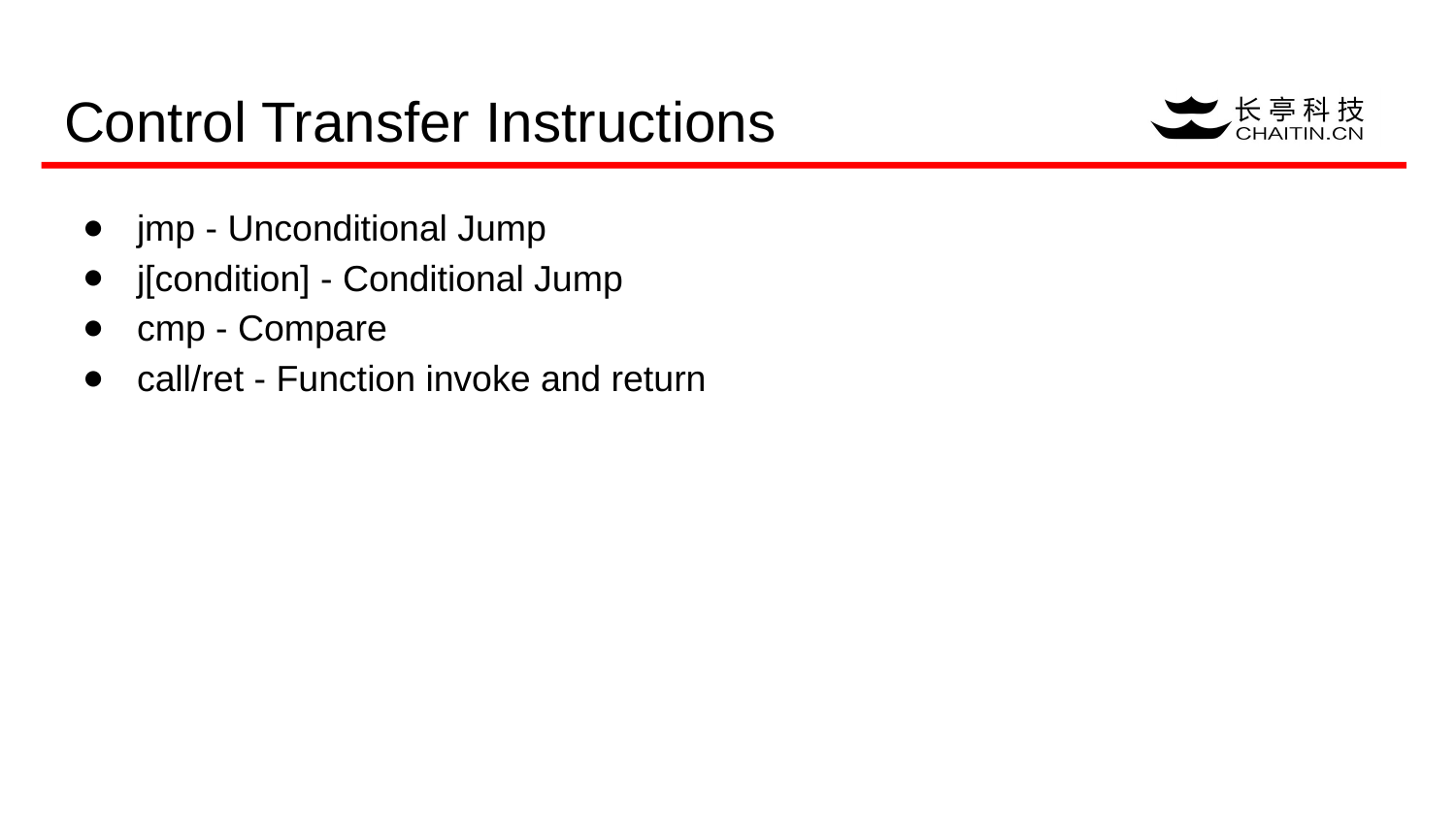

# Control Transfer Instructions
jmp - Unconditional Jump
j[condition] - Conditional Jump
cmp - Compare
call/ret - Function invoke and return